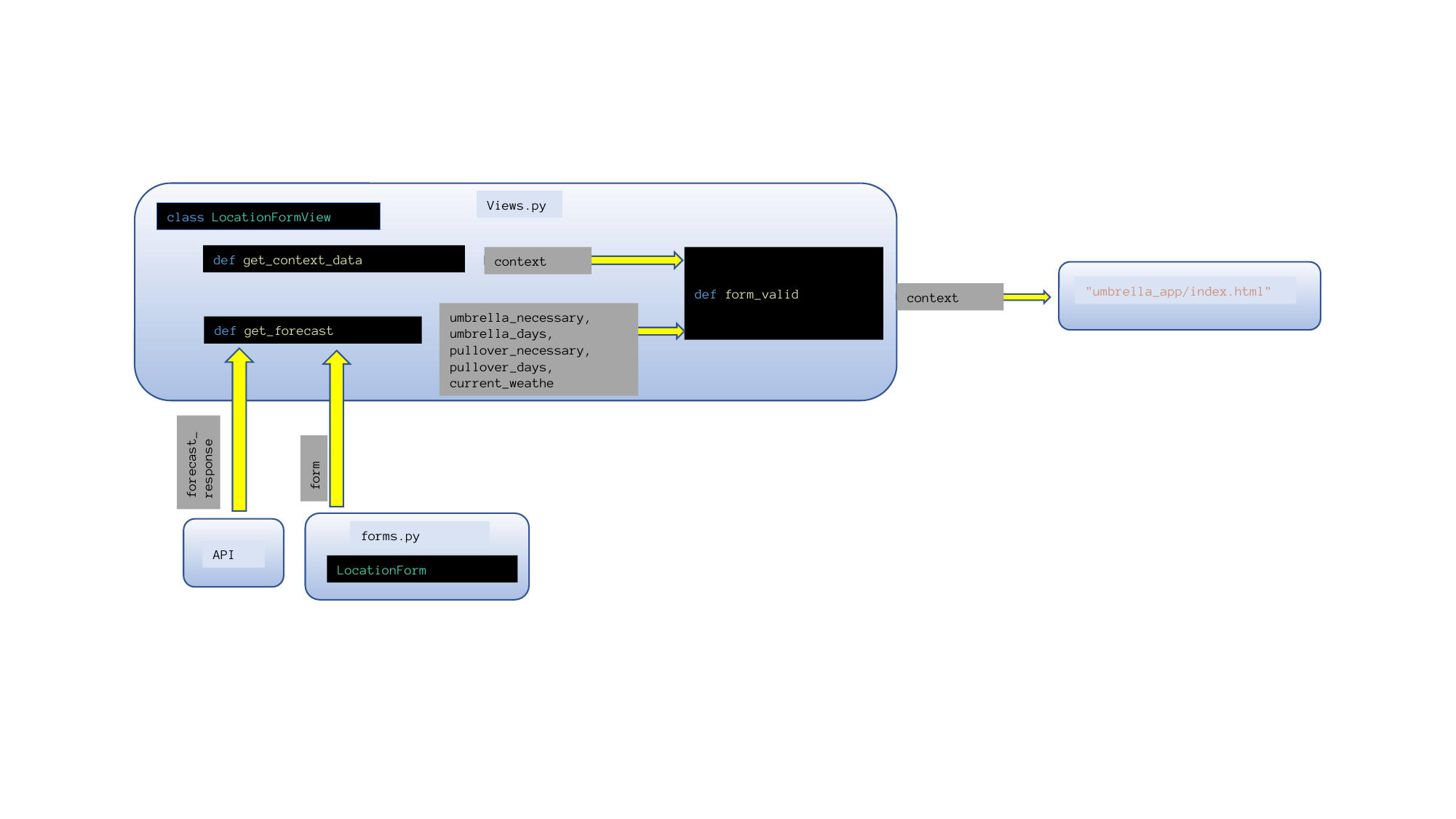

Views.py
class LocationFormView
def get_context_data
context

def form_valid

"umbrella_app/index.html"
context

umbrella_necessary,
umbrella_days,
pullover_necessary,
pullover_days,
current_weathe
def get_forecast

forecast_response
form

forms.py
API
LocationForm